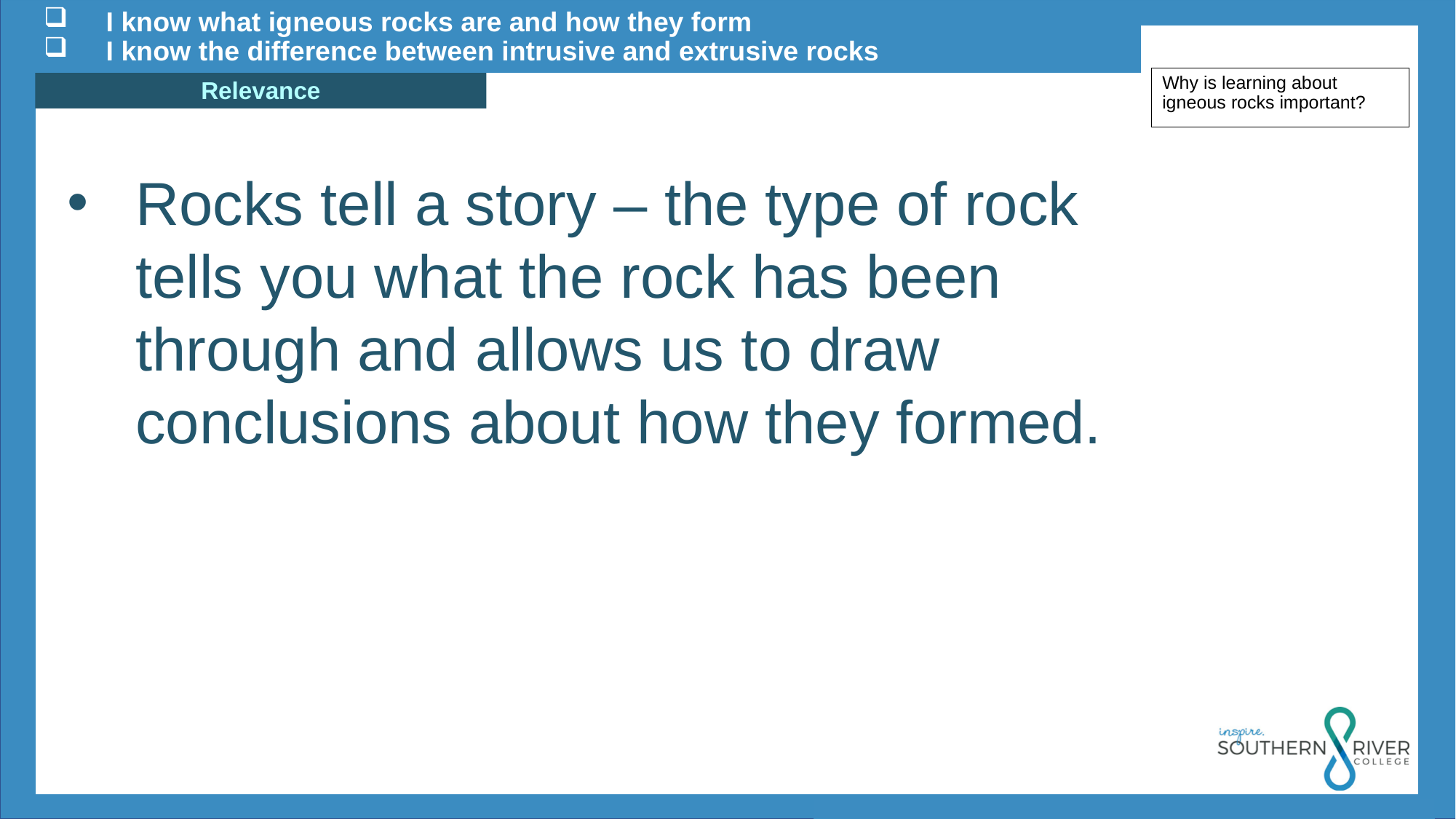

I know what igneous rocks are and how they form
 I know the difference between intrusive and extrusive rocks

Why is learning about igneous rocks important?
Rocks tell a story – the type of rock tells you what the rock has been through and allows us to draw conclusions about how they formed.